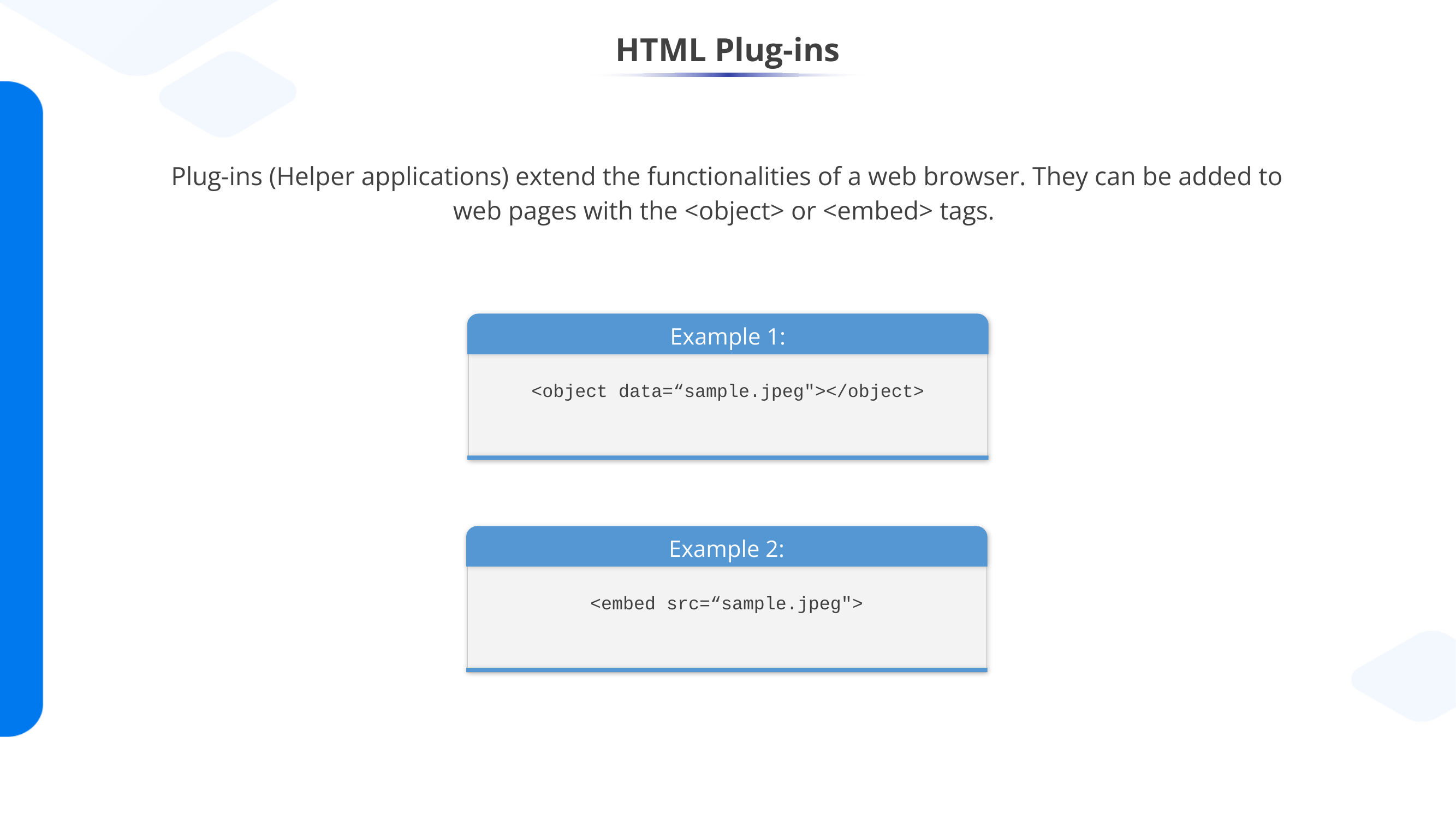

# HTML Plug-ins

Plug-ins (Helper applications) extend the functionalities of a web browser. They can be added to web pages with the <object> or <embed> tags.
Demo-1
Example 1:
<object data=“sample.jpeg"></object>

Demo-1
Example 2:
<embed src=“sample.jpeg">